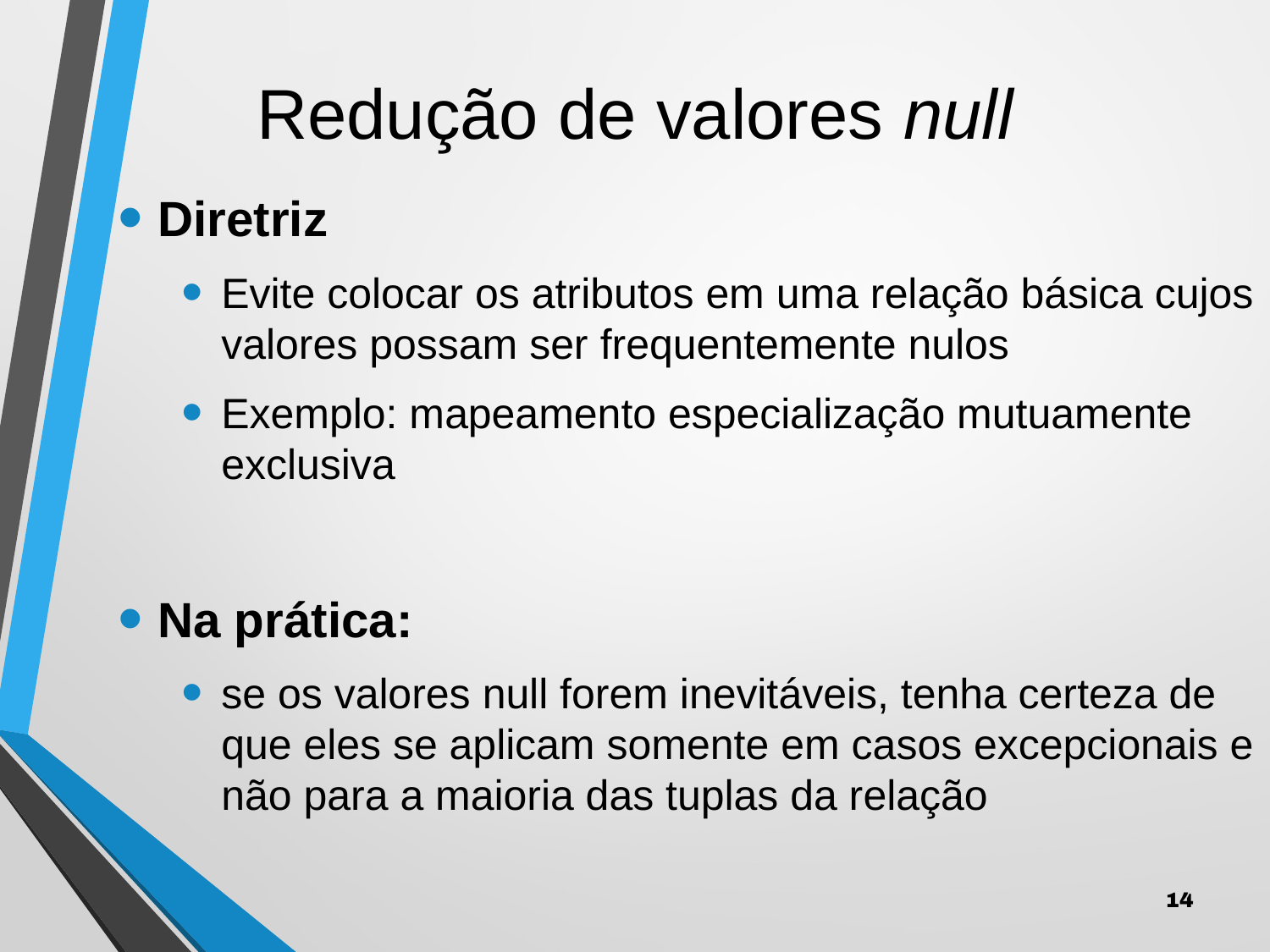

# Redução de valores null
Diretriz
Evite colocar os atributos em uma relação básica cujos valores possam ser frequentemente nulos
Exemplo: mapeamento especialização mutuamente exclusiva

Na prática:
se os valores null forem inevitáveis, tenha certeza de que eles se aplicam somente em casos excepcionais e não para a maioria das tuplas da relação

14